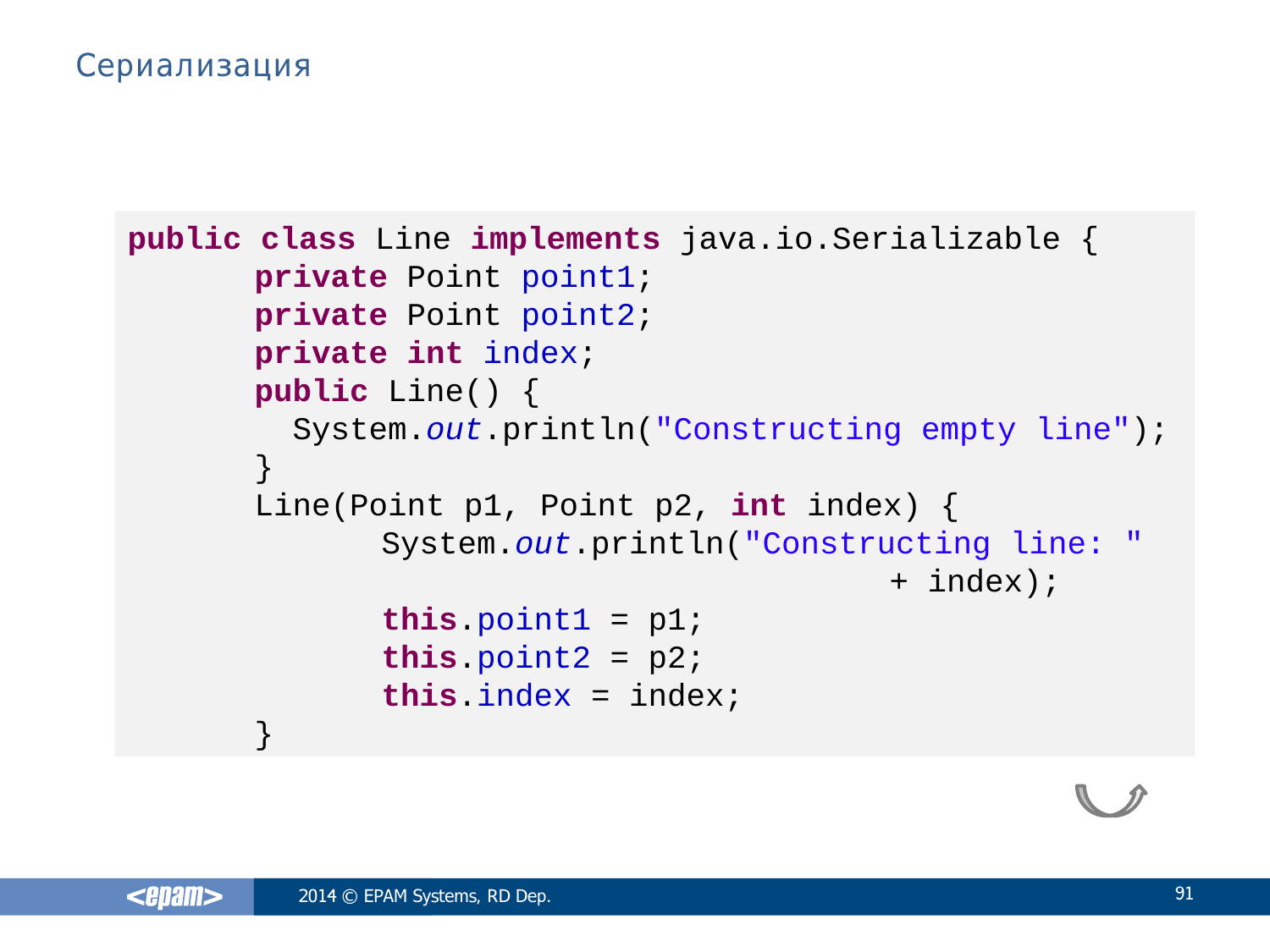

# Сериализация
public class Line implements java.io.Serializable {
	private Point point1;
	private Point point2;
	private int index;
	public Line() {
	  System.out.println("Constructing empty line");
	}
	Line(Point p1, Point p2, int index) {
		System.out.println("Constructing line: "
						+ index);
		this.point1 = p1;
		this.point2 = p2;
		this.index = index;
	}

91
2014 © EPAM Systems, RD Dep.